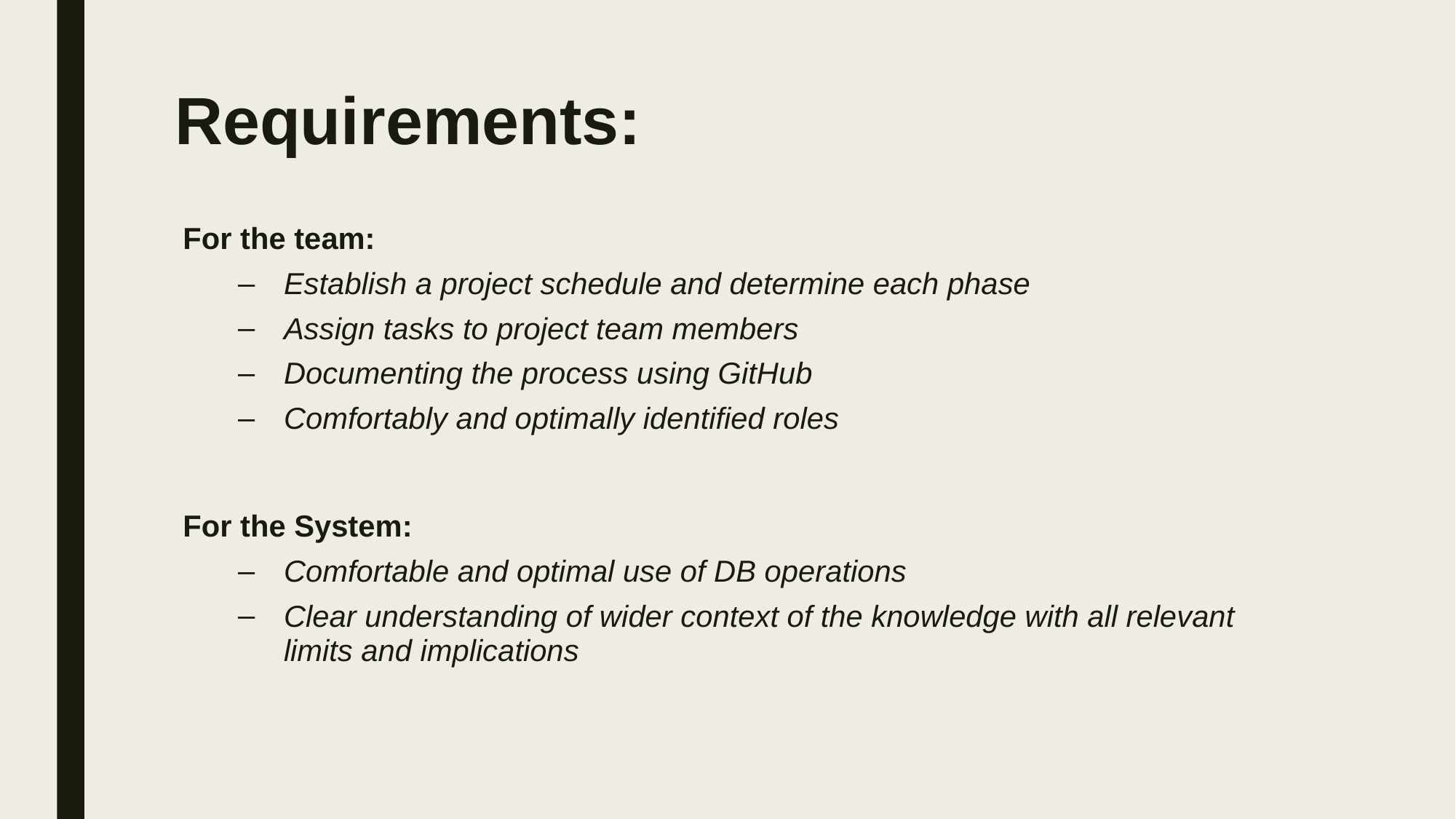

# Requirements:
 For the team:
Establish a project schedule and determine each phase
Assign tasks to project team members
Documenting the process using GitHub
Comfortably and optimally identified roles

 For the System:
Comfortable and optimal use of DB operations
Clear understanding of wider context of the knowledge with all relevant limits and implications